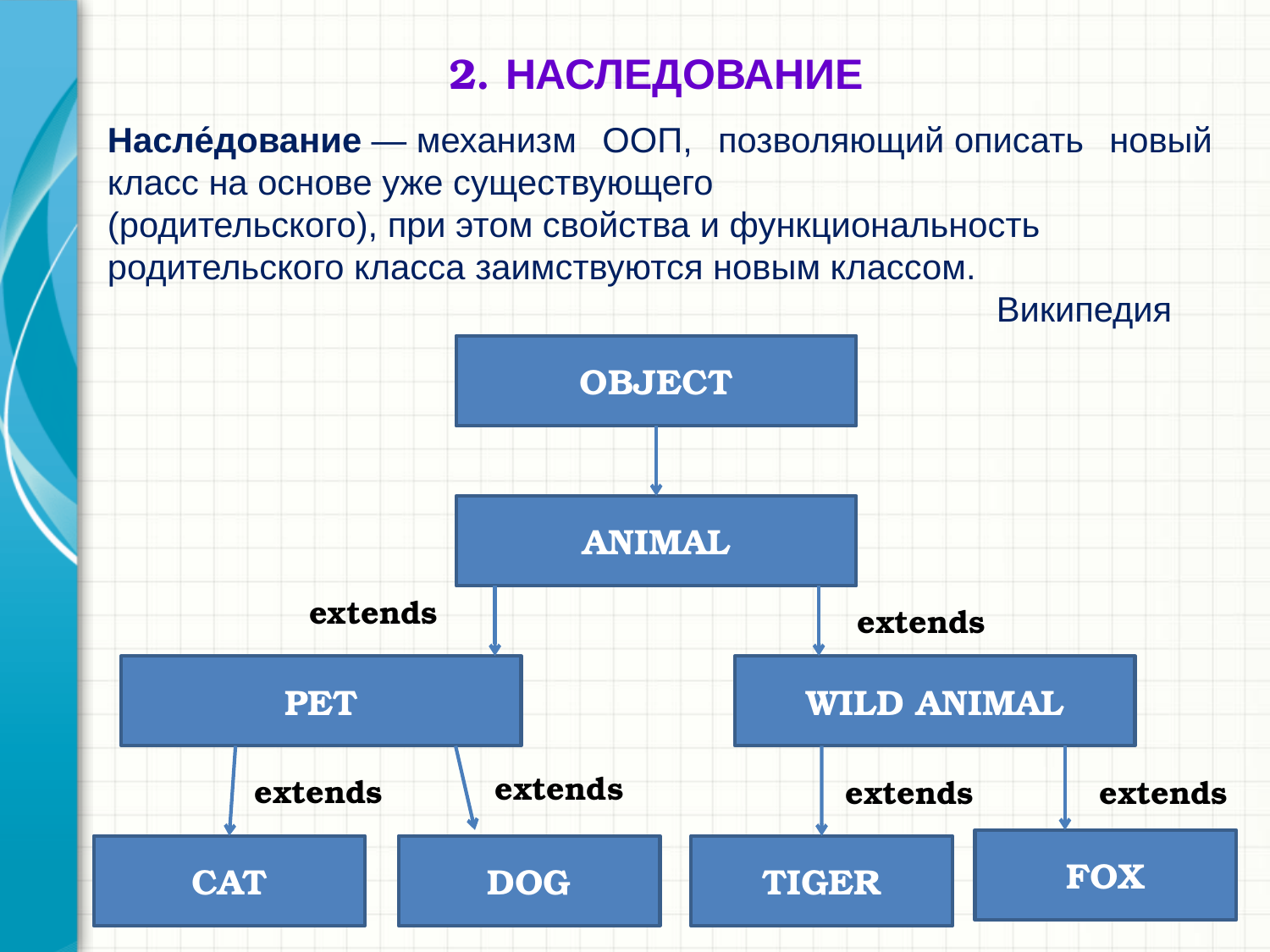

2. НАСЛЕДОВАНИЕ
Насле́дование — механизм ООП, позволяющий описать новый класс на основе уже существующего (родительского), при этом свойства и функциональность
родительского класса заимствуются новым классом.
							Википедия
OBJECT
ANIMAL
extends
extends
PET
WILD ANIMAL
extends
extends
extends
extends
FOX
CAT
DOG
TIGER